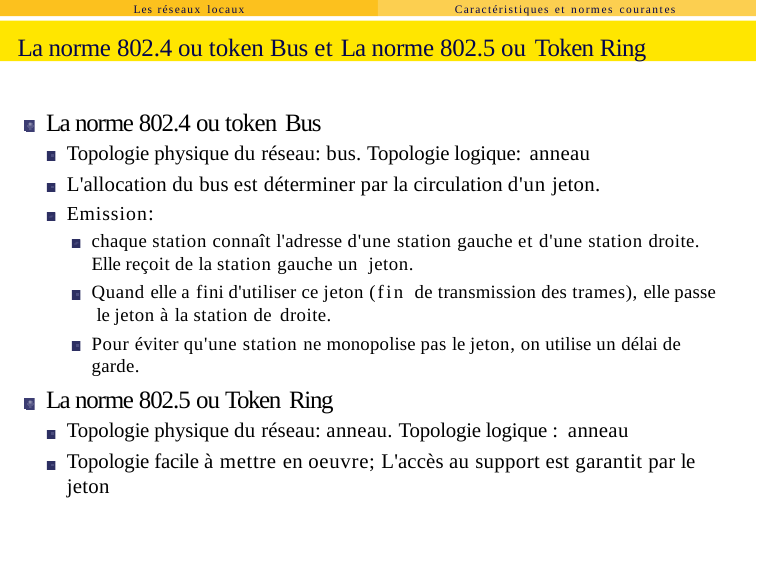

Les réseaux locaux
Caractéristiques et normes courantes
La norme 802.4 ou token Bus et La norme 802.5 ou Token Ring
La norme 802.4 ou token Bus
Topologie physique du réseau: bus. Topologie logique: anneau
L'allocation du bus est déterminer par la circulation d'un jeton.  Emission:
chaque station connaît l'adresse d'une station gauche et d'une station droite.  Elle reçoit de la station gauche un jeton.
Quand elle a fini d'utiliser ce jeton (fin de transmission des trames), elle passe  le jeton à la station de droite.
Pour éviter qu'une station ne monopolise pas le jeton, on utilise un délai de  garde.
La norme 802.5 ou Token Ring
Topologie physique du réseau: anneau. Topologie logique : anneau
Topologie facile à mettre en oeuvre; L'accès au support est garantit par le  jeton